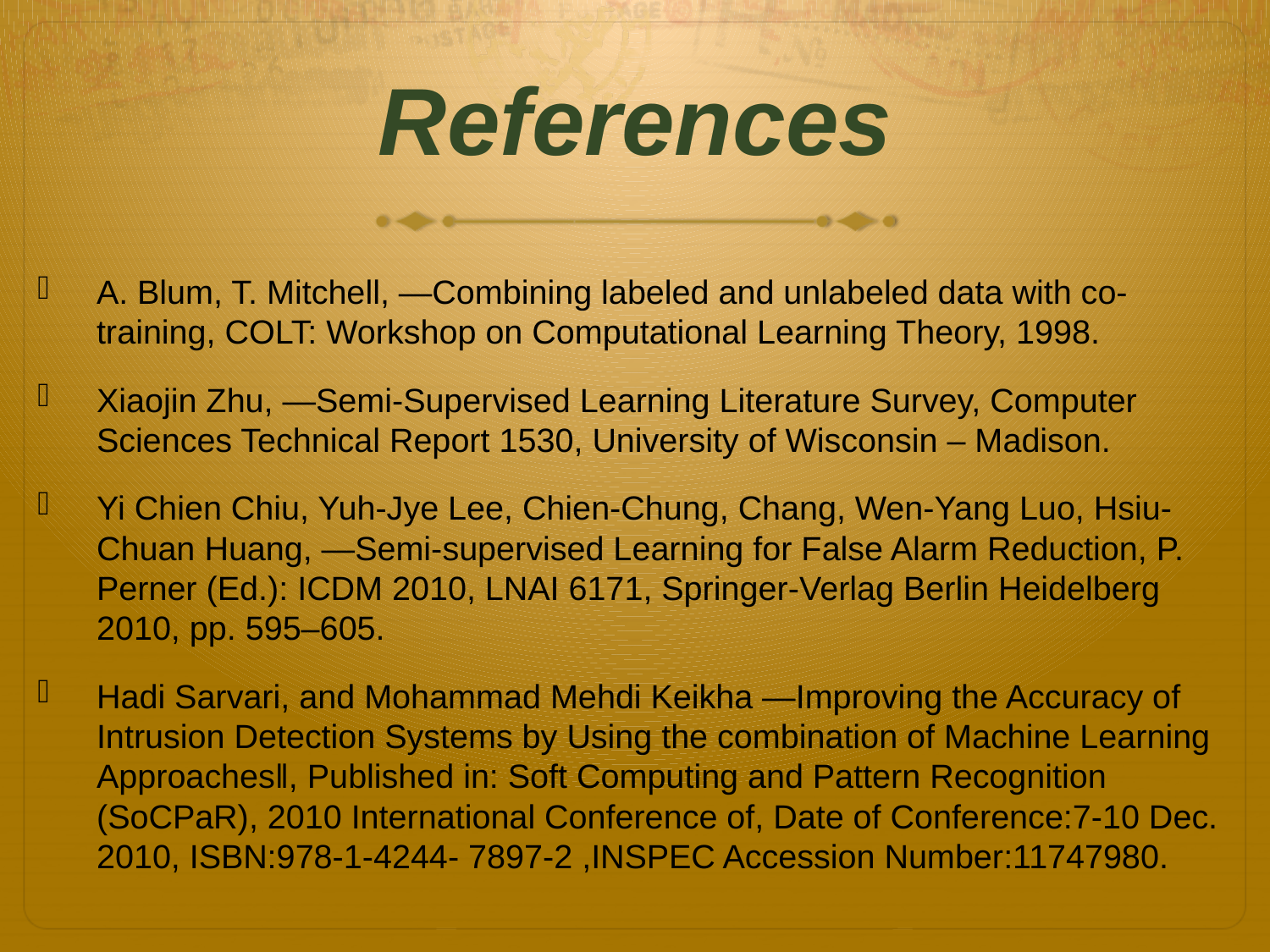

# References
A. Blum, T. Mitchell, ―Combining labeled and unlabeled data with co-training, COLT: Workshop on Computational Learning Theory, 1998.
Xiaojin Zhu, ―Semi-Supervised Learning Literature Survey, Computer Sciences Technical Report 1530, University of Wisconsin – Madison.
Yi Chien Chiu, Yuh-Jye Lee, Chien-Chung, Chang, Wen-Yang Luo, Hsiu-Chuan Huang, ―Semi-supervised Learning for False Alarm Reduction, P. Perner (Ed.): ICDM 2010, LNAI 6171, Springer-Verlag Berlin Heidelberg 2010, pp. 595–605.
Hadi Sarvari, and Mohammad Mehdi Keikha ―Improving the Accuracy of Intrusion Detection Systems by Using the combination of Machine Learning Approaches‖, Published in: Soft Computing and Pattern Recognition (SoCPaR), 2010 International Conference of, Date of Conference:7-10 Dec. 2010, ISBN:978-1-4244- 7897-2 ,INSPEC Accession Number:11747980.